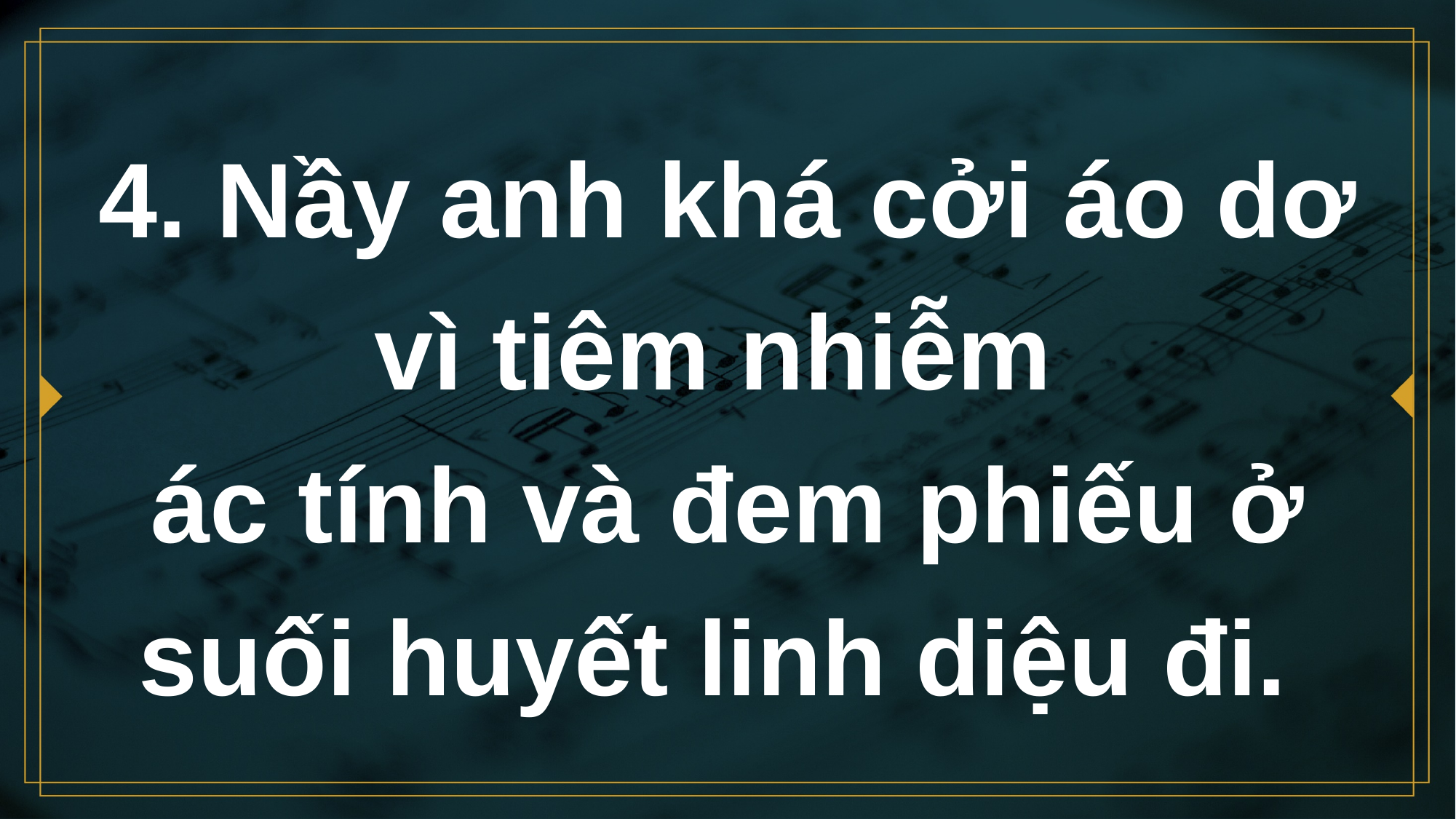

# 4. Nầy anh khá cởi áo dơ vì tiêm nhiễm ác tính và đem phiếu ở suối huyết linh diệu đi.